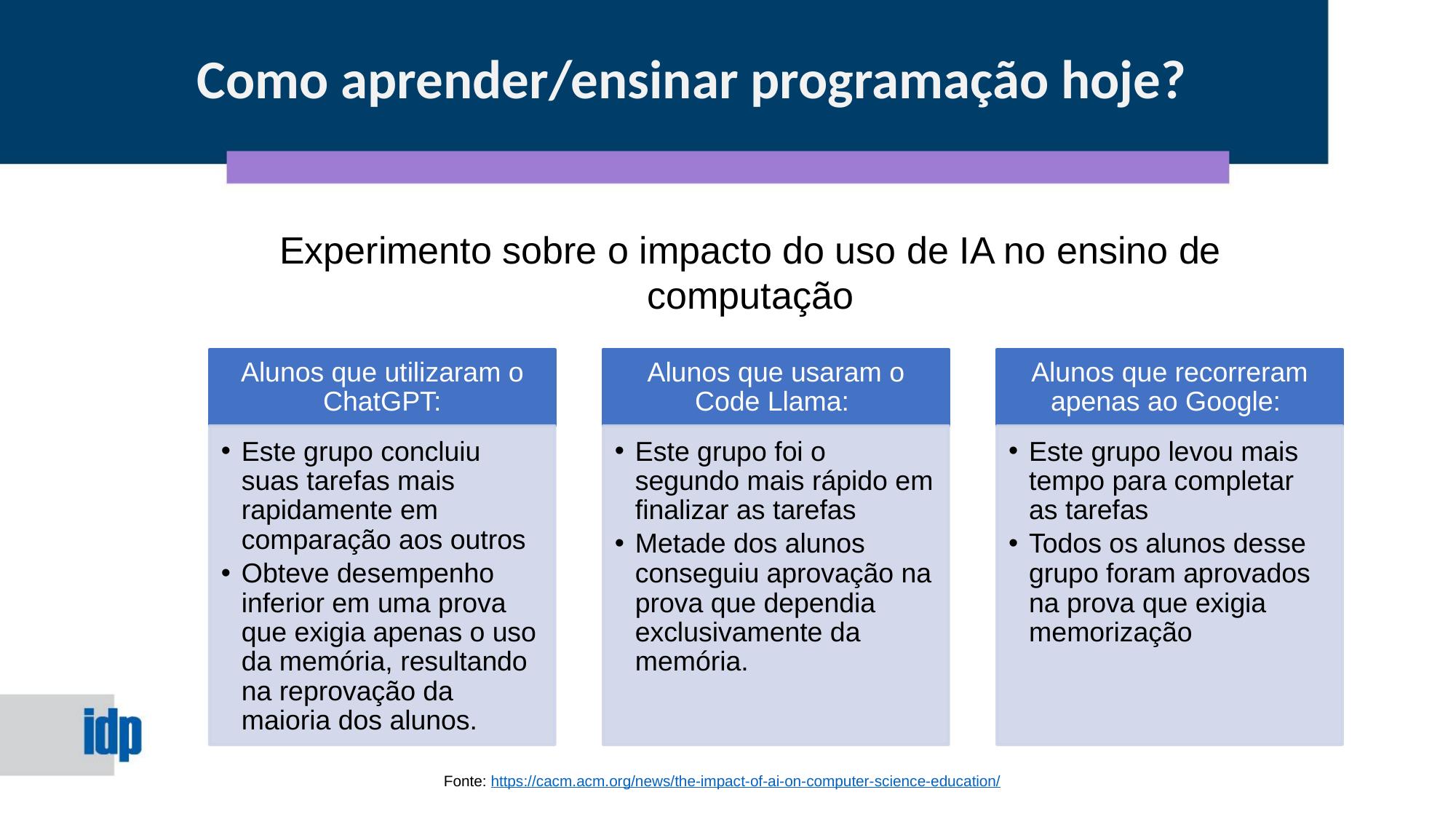

Como aprender/ensinar programação hoje?
Experimento sobre o impacto do uso de IA no ensino de computação
Alunos que utilizaram o ChatGPT:
Este grupo concluiu suas tarefas mais rapidamente em comparação aos outros
Obteve desempenho inferior em uma prova que exigia apenas o uso da memória, resultando na reprovação da maioria dos alunos.
Alunos que usaram o Code Llama:
Este grupo foi o segundo mais rápido em finalizar as tarefas
Metade dos alunos conseguiu aprovação na prova que dependia exclusivamente da memória.
Alunos que recorreram apenas ao Google:
Este grupo levou mais tempo para completar as tarefas
Todos os alunos desse grupo foram aprovados na prova que exigia memorização
Fonte: https://cacm.acm.org/news/the-impact-of-ai-on-computer-science-education/